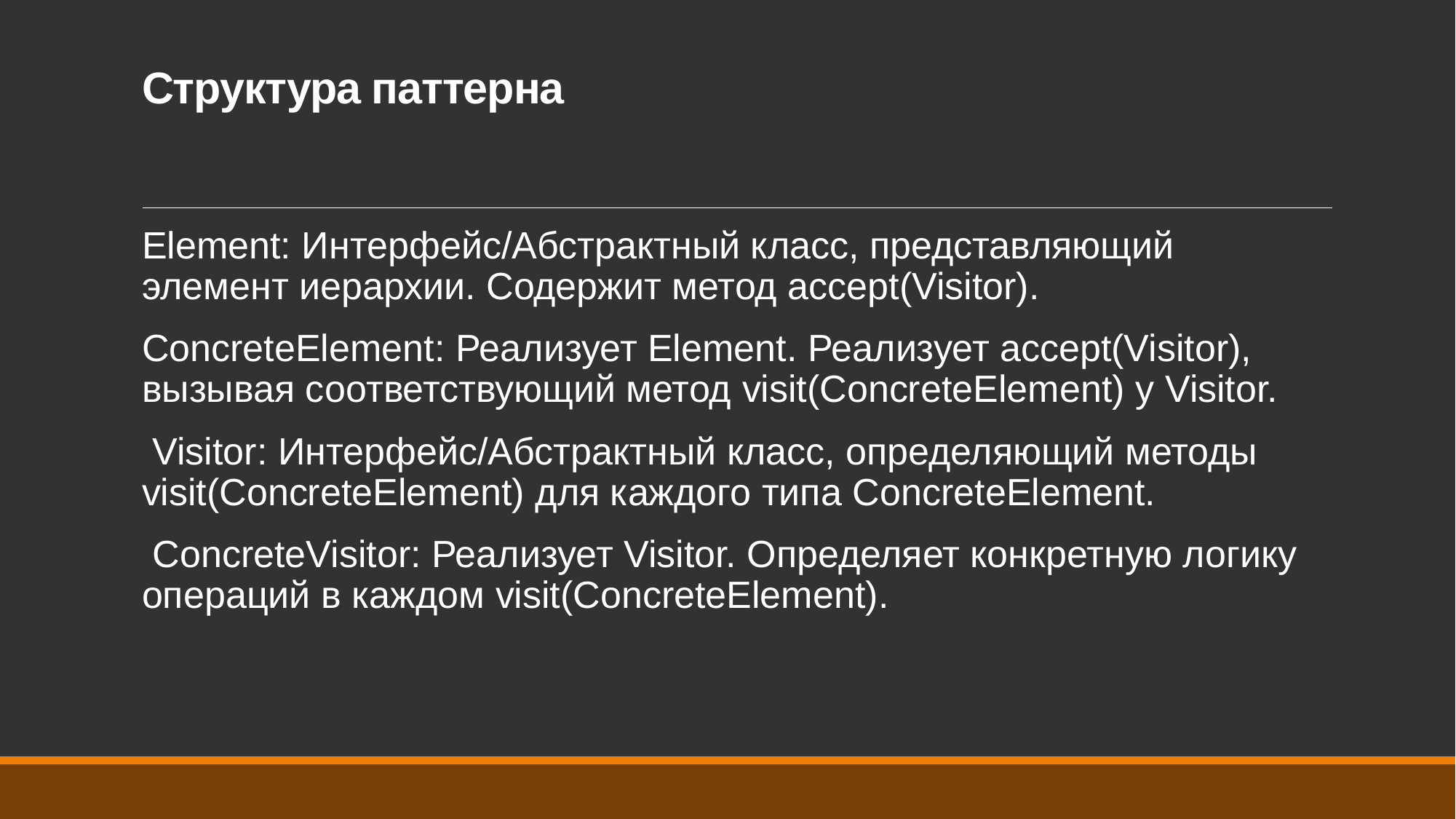

# Структура паттерна
Element: Интерфейс/Абстрактный класс, представляющий элемент иерархии. Содержит метод accept(Visitor).
ConcreteElement: Реализует Element. Реализует accept(Visitor), вызывая соответствующий метод visit(ConcreteElement) у Visitor.
 Visitor: Интерфейс/Абстрактный класс, определяющий методы visit(ConcreteElement) для каждого типа ConcreteElement.
 ConcreteVisitor: Реализует Visitor. Определяет конкретную логику операций в каждом visit(ConcreteElement).